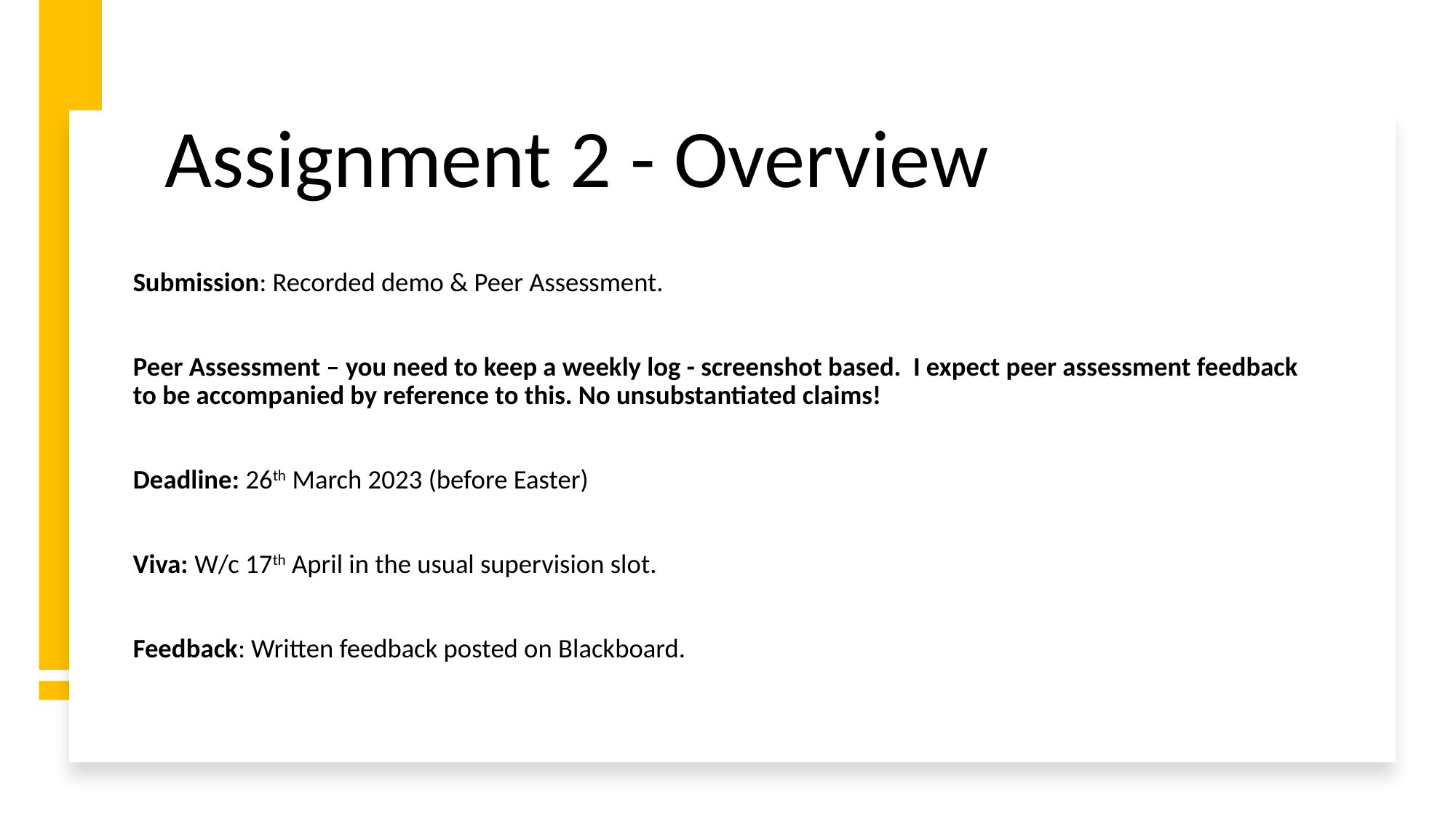

# Assignment 2 - Overview

Submission: Recorded demo & Peer Assessment.

Peer Assessment – you need to keep a weekly log - screenshot based.  I expect peer assessment feedback to be accompanied by reference to this. No unsubstantiated claims!

Deadline: 26th March 2023 (before Easter)

Viva: W/c 17th April in the usual supervision slot.

Feedback: Written feedback posted on Blackboard.